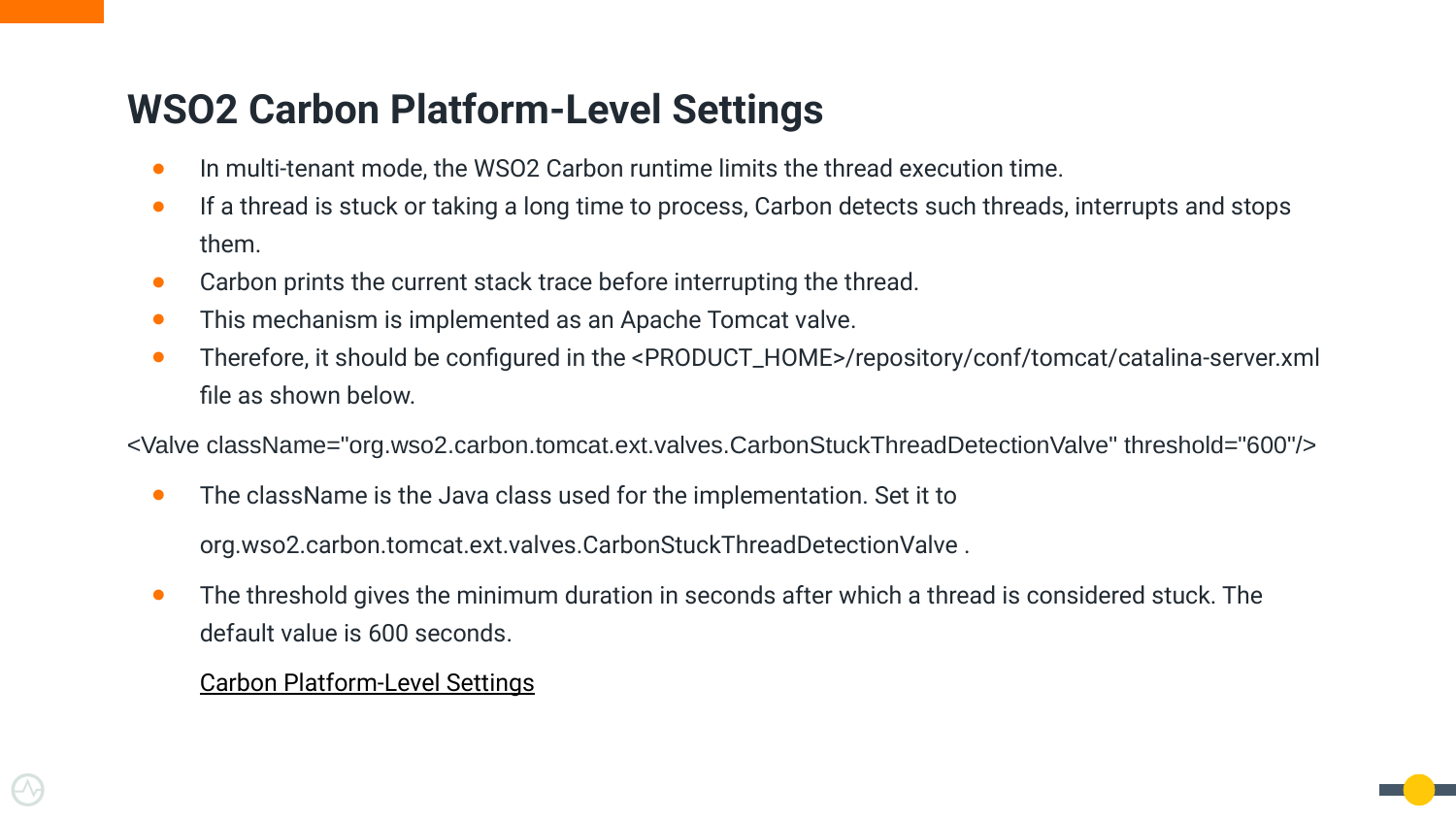

# WSO2 Carbon Platform-Level Settings
In multi-tenant mode, the WSO2 Carbon runtime limits the thread execution time.
If a thread is stuck or taking a long time to process, Carbon detects such threads, interrupts and stops them.
Carbon prints the current stack trace before interrupting the thread.
This mechanism is implemented as an Apache Tomcat valve.
Therefore, it should be configured in the <PRODUCT_HOME>/repository/conf/tomcat/catalina-server.xml file as shown below.
<Valve className="org.wso2.carbon.tomcat.ext.valves.CarbonStuckThreadDetectionValve" threshold="600"/>
The className is the Java class used for the implementation. Set it to
org.wso2.carbon.tomcat.ext.valves.CarbonStuckThreadDetectionValve .
The threshold gives the minimum duration in seconds after which a thread is considered stuck. The default value is 600 seconds.
Carbon Platform-Level Settings